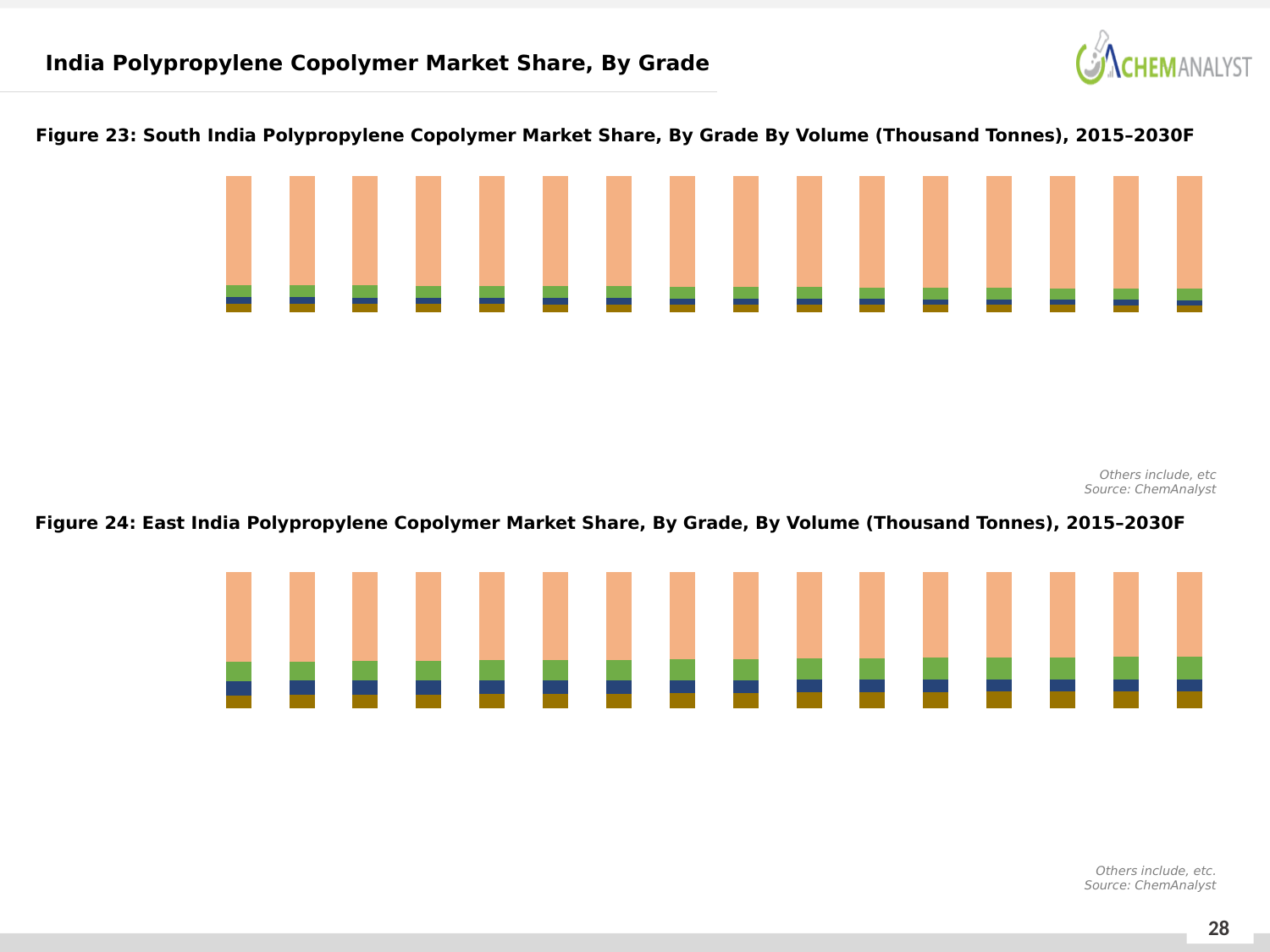

India Polypropylene Copolymer Market Share, By Grade
Figure 23: South India Polypropylene Copolymer Market Share, By Grade By Volume (Thousand Tonnes), 2015–2030F

### Chart

| Category | Others | Extrusion Coating | Blow Moulding | Injection Moulding |
|---|---|---|---|---|
| 2015 | 0.0602999999999998 | 0.04909999999999998 | 0.09030000000000002 | 0.8003000000000001 |
| 2016 | 0.059703622281860214 | 0.048335347030715556 | 0.08983708509600748 | 0.8021239455914168 |
| 2017 | 0.05908880632721958 | 0.04758260229286565 | 0.08937654328402313 | 0.8039520480958916 |
| 2018 | 0.05845574027901257 | 0.04684158033503429 | 0.08891836239860222 | 0.805784316987351 |
| 2019 | 0.057804609308111043 | 0.04611209859391089 | 0.0884625303366651 | 0.807620761761313 |
| 2020 | 0.05713559565857296 | 0.04539397734931272 | 0.08800903505717746 | 0.8094613919349368 |
| 2021 | 0.05644887869218784 | 0.04468703967990779 | 0.0875578645808323 | 0.8113062170470721 |
| 2022E | 0.055744634932331505 | 0.043991111419627284 | 0.08710900698973344 | 0.8131552466583077 |
| 2023F | 0.05502303810713971 | 0.043306021114756815 | 0.08666245042708076 | 0.8150084903510227 |
| 2024F | 0.05428425919201285 | 0.042631599981695856 | 0.08621818309685696 | 0.8168659577294344 |
| 2025F | 0.0535284664514597 | 0.041967681865375084 | 0.08577619326351596 | 0.8187276584196493 |
| 2026F | 0.05275582548029345 | 0.041314103198321246 | 0.08533646925167293 | 0.8205936020697123 |
| 2027F | 0.05196649924418739 | 0.040670702960359545 | 0.08489899944579586 | 0.8224637983496572 |
| 2028F | 0.05116064811960164 | 0.04003732263894358 | 0.08446377228989871 | 0.824338256951556 |
| 2029F | 0.05033842993309012 | 0.039413806190103116 | 0.08403077628723621 | 0.8262169875895705 |
| 2030F | 0.04949999999999899 | 0.03879999999999999 | 0.08360000000000005 | 0.8281000000000011 |
Others include, etc
Source: ChemAnalyst
Figure 24: East India Polypropylene Copolymer Market Share, By Grade, By Volume (Thousand Tonnes), 2015–2030F

### Chart

| Category | Others | Extrusion Coating | Blow Moulding | Injection Moulding |
|---|---|---|---|---|
| 2015 | 0.0938 | 0.10809999999999996 | 0.1401 | 0.658 |
| 2016 | 0.09644592825488474 | 0.10633945453570379 | 0.14186823536426715 | 0.6553463818451443 |
| 2017 | 0.0990301648223888 | 0.10460758178493076 | 0.1436587880469029 | 0.6527034653457775 |
| 2018 | 0.10155293816002431 | 0.10290391477621243 | 0.1454719397200813 | 0.650071207343682 |
| 2019 | 0.10401446539097936 | 0.10122799414330233 | 0.14730797561102765 | 0.6474495648546907 |
| 2020 | 0.10641495238381093 | 0.09957936800131535 | 0.14916718454688788 | 0.6448384950679857 |
| 2021 | 0.1087545938295531 | 0.09795759182488431 | 0.1510498590001639 | 0.6422379553453987 |
| 2022E | 0.11103357331626196 | 0.09636222832830081 | 0.15295629513472245 | 0.6396479032207149 |
| 2023F | 0.11325206340102756 | 0.09479284734760828 | 0.1548867928523848 | 0.6370682963989793 |
| 2024F | 0.11541022567947345 | 0.09324902572461519 | 0.15684165584010432 | 0.634499092755807 |
| 2025F | 0.11750821085276919 | 0.09173034719279734 | 0.15882119161773947 | 0.631940250336694 |
| 2026F | 0.11954615879217889 | 0.09023640226505827 | 0.16082571158642994 | 0.629391727356333 |
| 2027F | 0.12152419860116859 | 0.08876678812331772 | 0.16285553107758308 | 0.6268534821979306 |
| 2028F | 0.12344244867509524 | 0.08732110850989822 | 0.16491096940247876 | 0.6243254734125279 |
| 2029F | 0.12530101675849536 | 0.08589897362068069 | 0.16699234990250045 | 0.6218076597183235 |
| 2030F | 0.12710000000000032 | 0.08449999999999996 | 0.16909999999999992 | 0.6192999999999999 |
Others include, etc.
Source: ChemAnalyst